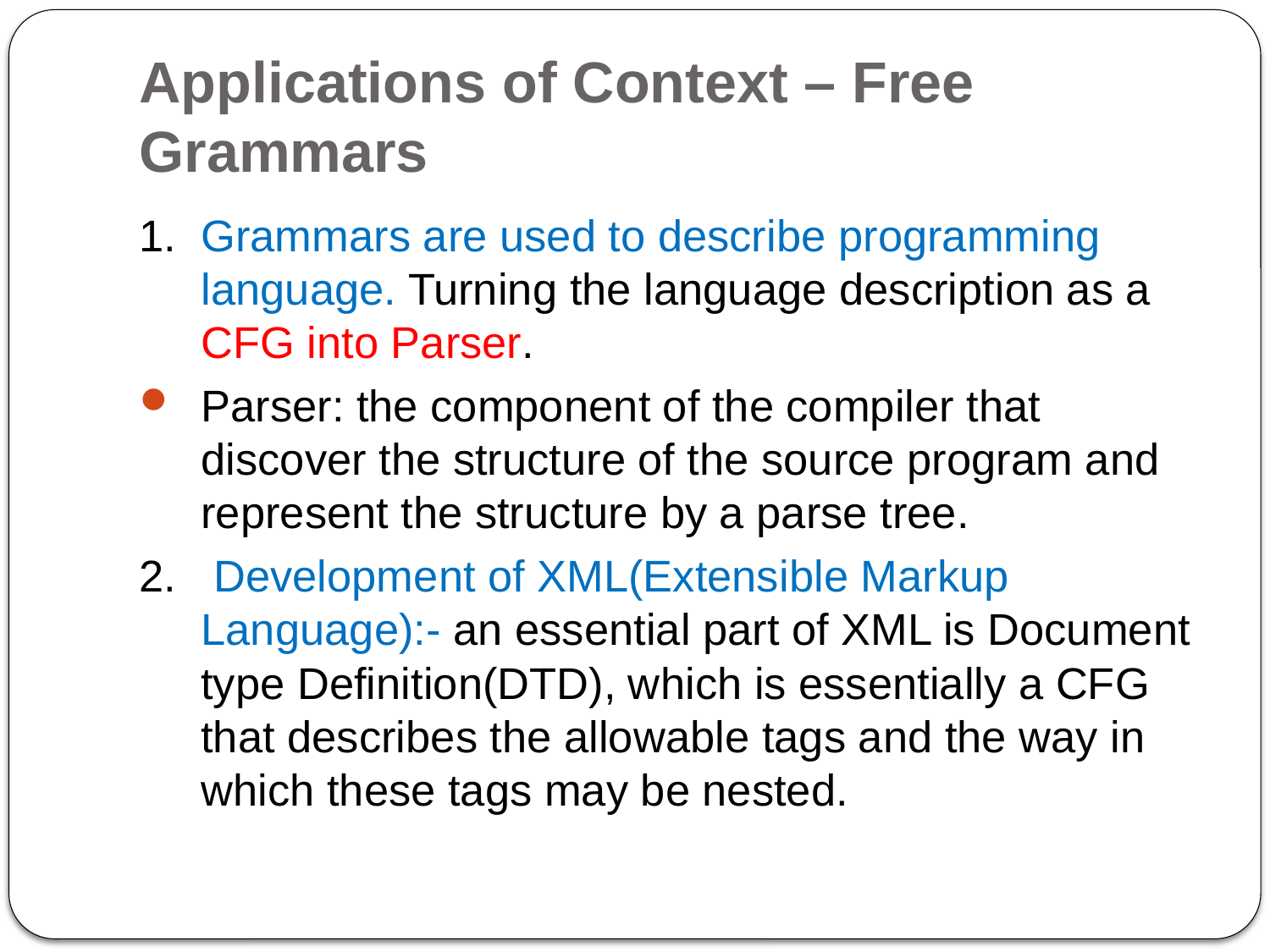

# Applications of Context – Free Grammars
1.  Grammars are used to describe programming language. Turning the language description as a CFG into Parser.
Parser: the component of the compiler that discover the structure of the source program and represent the structure by a parse tree.
2.   Development of XML(Extensible Markup Language):- an essential part of XML is Document type Definition(DTD), which is essentially a CFG that describes the allowable tags and the way in which these tags may be nested.